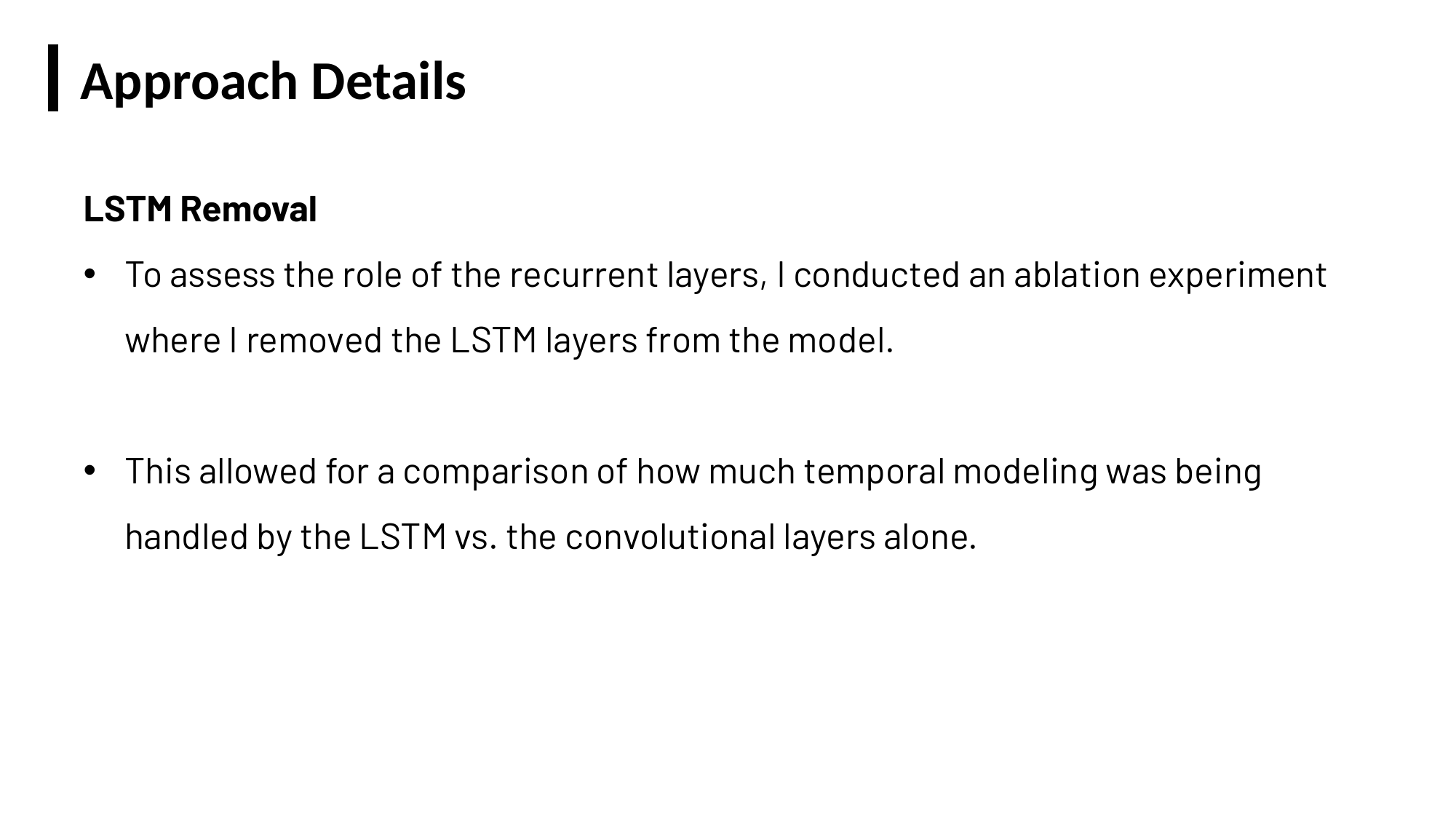

Approach Details

LSTM Removal
To assess the role of the recurrent layers, I conducted an ablation experiment where I removed the LSTM layers from the model.

This allowed for a comparison of how much temporal modeling was being handled by the LSTM vs. the convolutional layers alone.